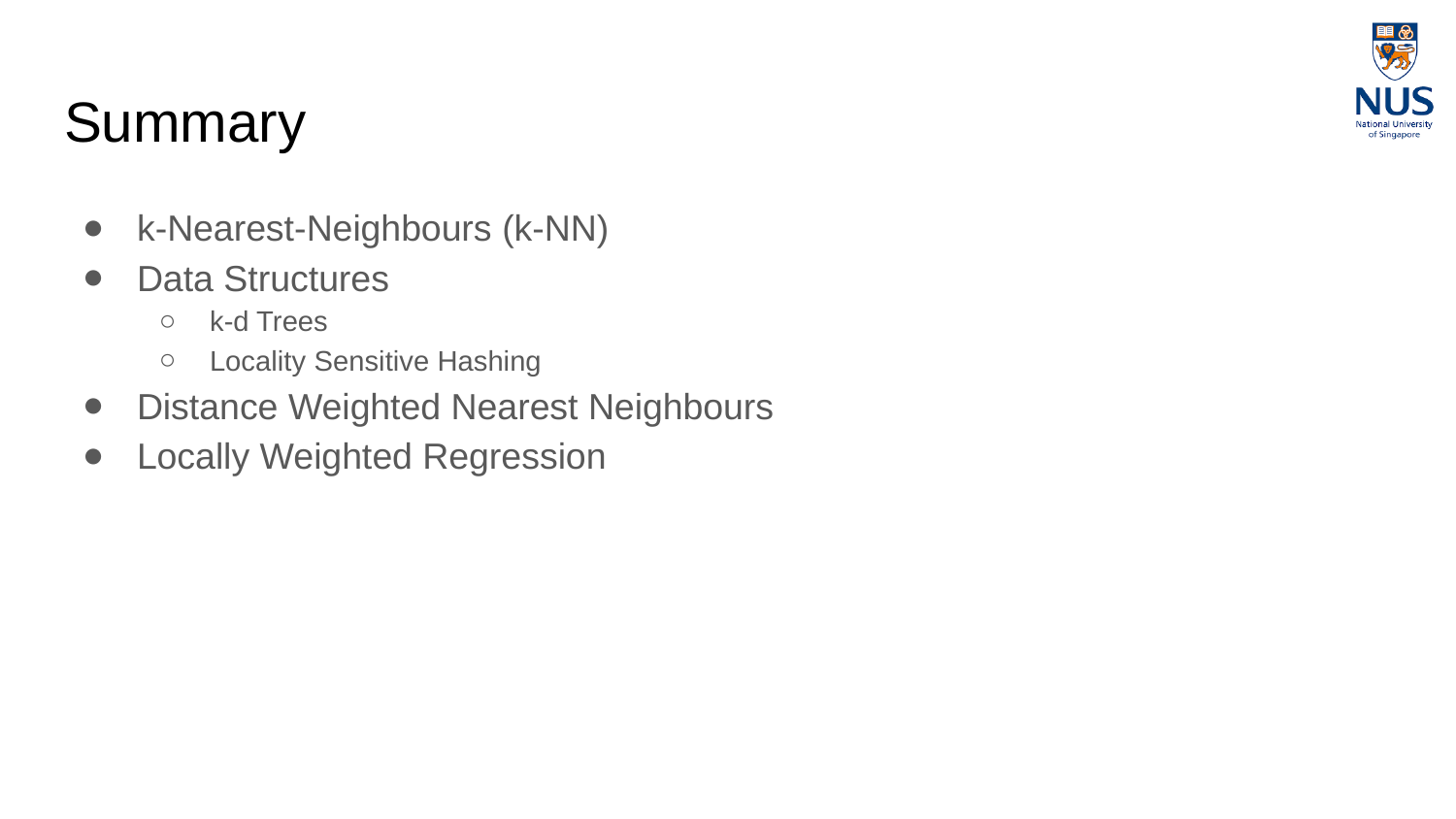

# Summary
k-Nearest-Neighbours (k-NN)
Data Structures
k-d Trees
Locality Sensitive Hashing
Distance Weighted Nearest Neighbours
Locally Weighted Regression